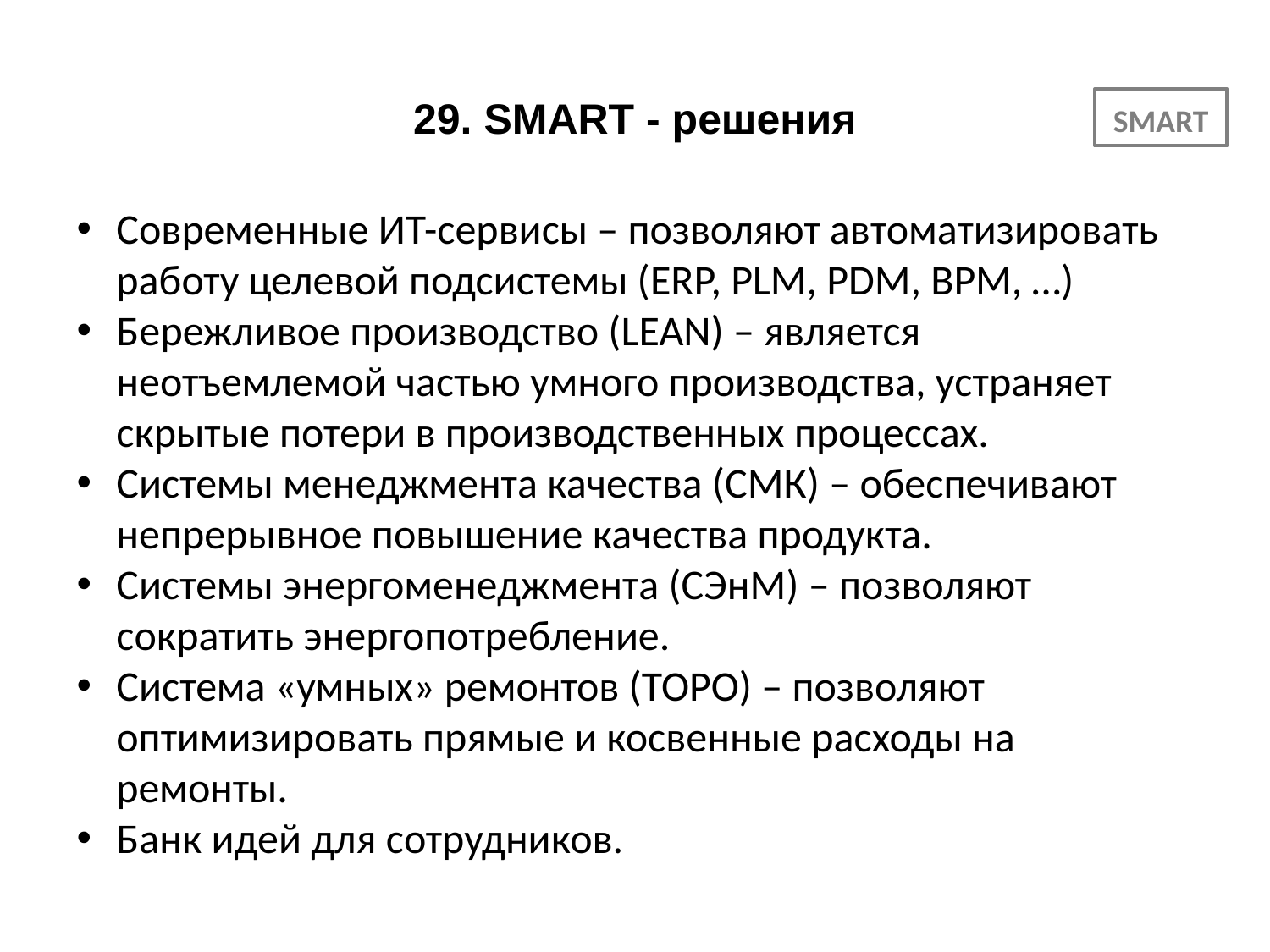

# 29. SMART - решения
SMART
Современные ИТ-сервисы – позволяют автоматизировать работу целевой подсистемы (ERP, PLM, PDM, BPM, …)
Бережливое производство (LEAN) – является неотъемлемой частью умного производства, устраняет скрытые потери в производственных процессах.
Системы менеджмента качества (СМК) – обеспечивают непрерывное повышение качества продукта.
Системы энергоменеджмента (СЭнМ) – позволяют сократить энергопотребление.
Система «умных» ремонтов (ТОРО) – позволяют оптимизировать прямые и косвенные расходы на ремонты.
Банк идей для сотрудников.